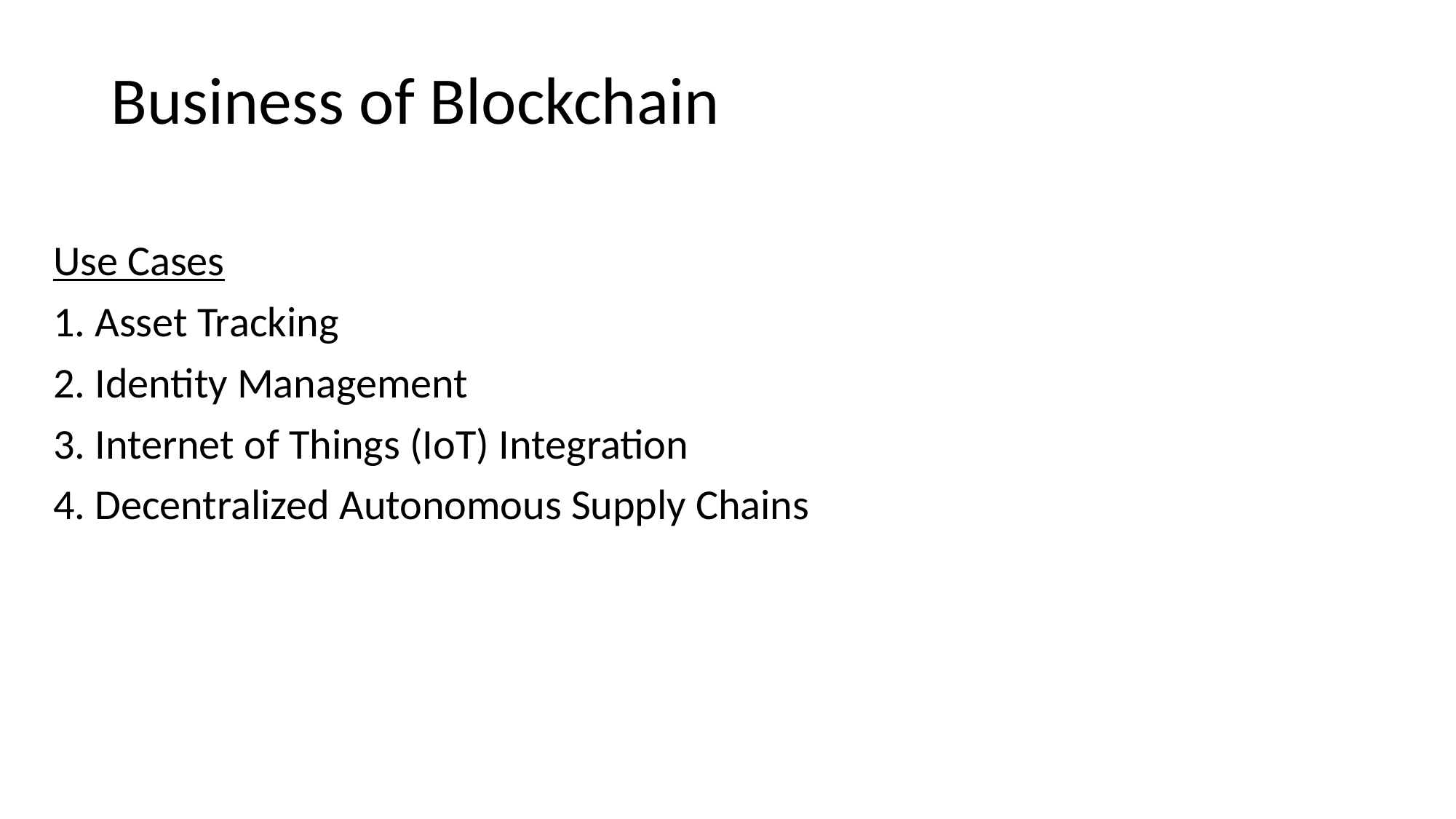

# Business of Blockchain
Use Cases
1. Asset Tracking
2. Identity Management
3. Internet of Things (IoT) Integration
4. Decentralized Autonomous Supply Chains